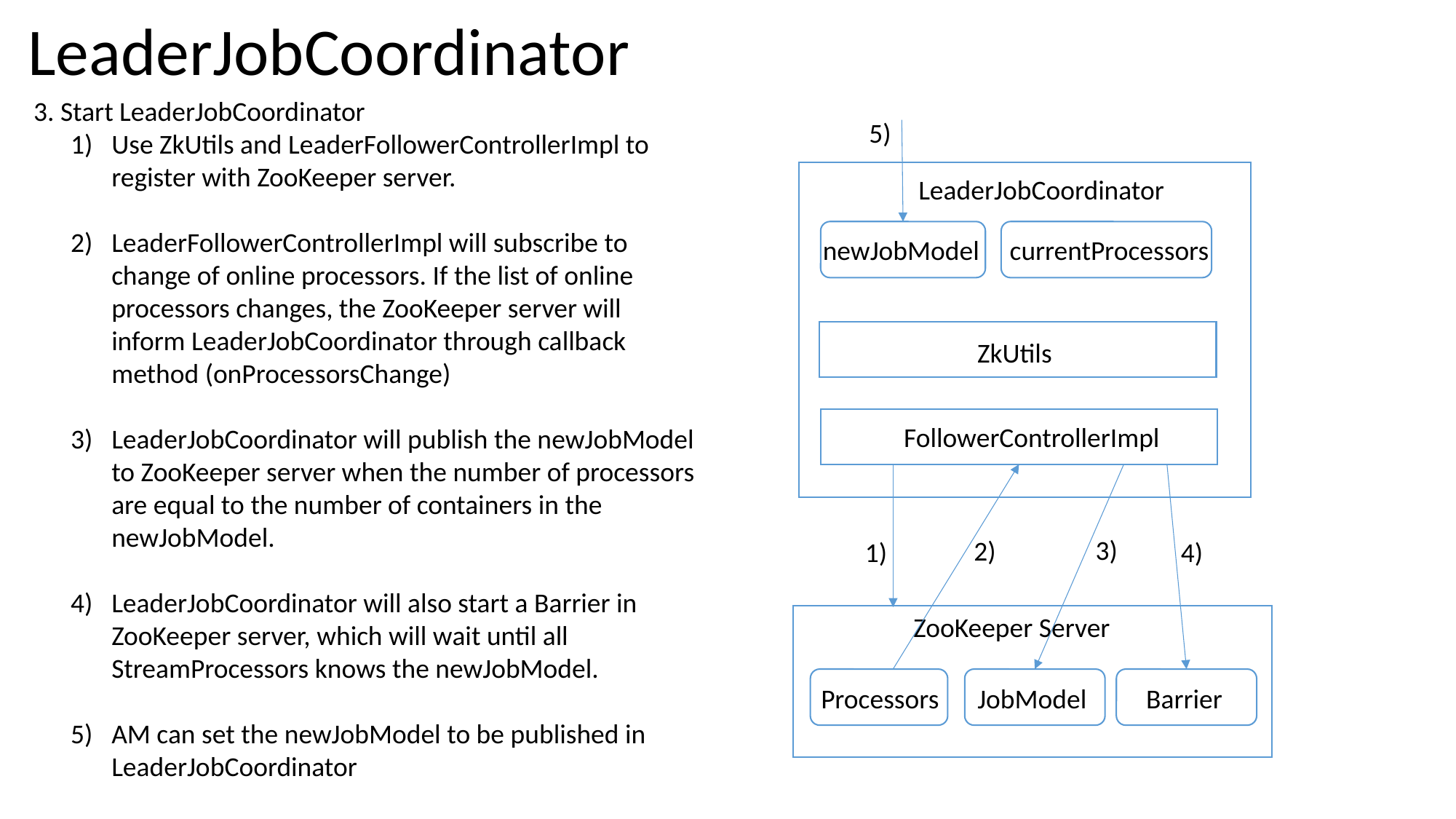

# LeaderJobCoordinator
3. Start LeaderJobCoordinator
5)
Use ZkUtils and LeaderFollowerControllerImpl to register with ZooKeeper server.

LeaderFollowerControllerImpl will subscribe to change of online processors. If the list of online processors changes, the ZooKeeper server will inform LeaderJobCoordinator through callback method (onProcessorsChange)

LeaderJobCoordinator will publish the newJobModel to ZooKeeper server when the number of processors are equal to the number of containers in the newJobModel.

LeaderJobCoordinator will also start a Barrier in ZooKeeper server, which will wait until all StreamProcessors knows the newJobModel.

AM can set the newJobModel to be published in LeaderJobCoordinator

LeaderJobCoordinator

newJobModel
currentProcessors

ZkUtils

FollowerControllerImpl
3)
2)
1)
4)
ZooKeeper Server

Processors
JobModel
Barrier